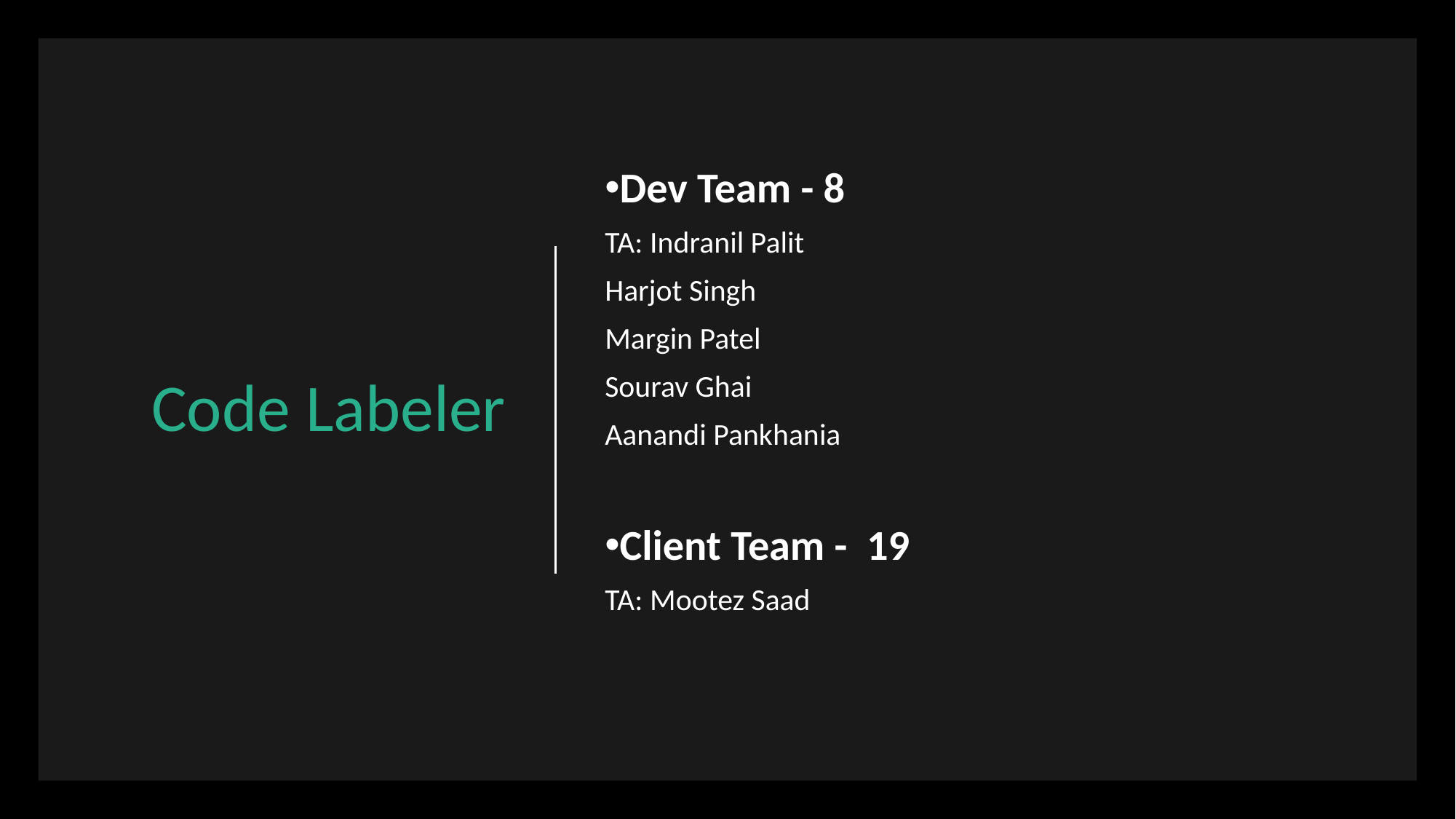

# Code Labeler
Dev Team - 8
TA: Indranil Palit
Harjot Singh
Margin Patel
Sourav Ghai
Aanandi Pankhania

Client Team -  19
TA: Mootez Saad